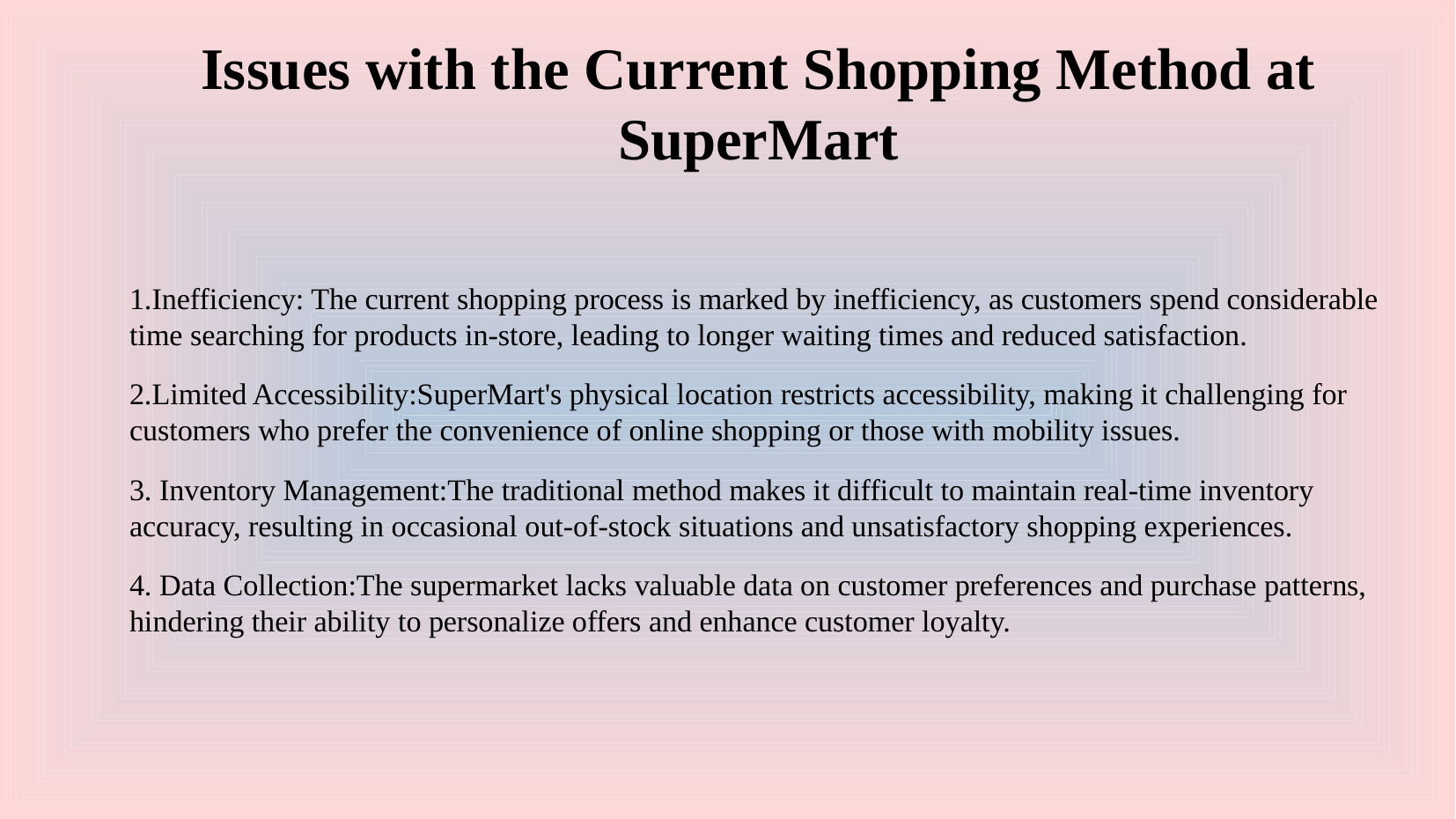

# Issues with the Current Shopping Method at SuperMart

1.Inefficiency: The current shopping process is marked by inefficiency, as customers spend considerable time searching for products in-store, leading to longer waiting times and reduced satisfaction.
2.Limited Accessibility:SuperMart's physical location restricts accessibility, making it challenging for customers who prefer the convenience of online shopping or those with mobility issues.
3. Inventory Management:The traditional method makes it difficult to maintain real-time inventory accuracy, resulting in occasional out-of-stock situations and unsatisfactory shopping experiences.
4. Data Collection:The supermarket lacks valuable data on customer preferences and purchase patterns, hindering their ability to personalize offers and enhance customer loyalty.